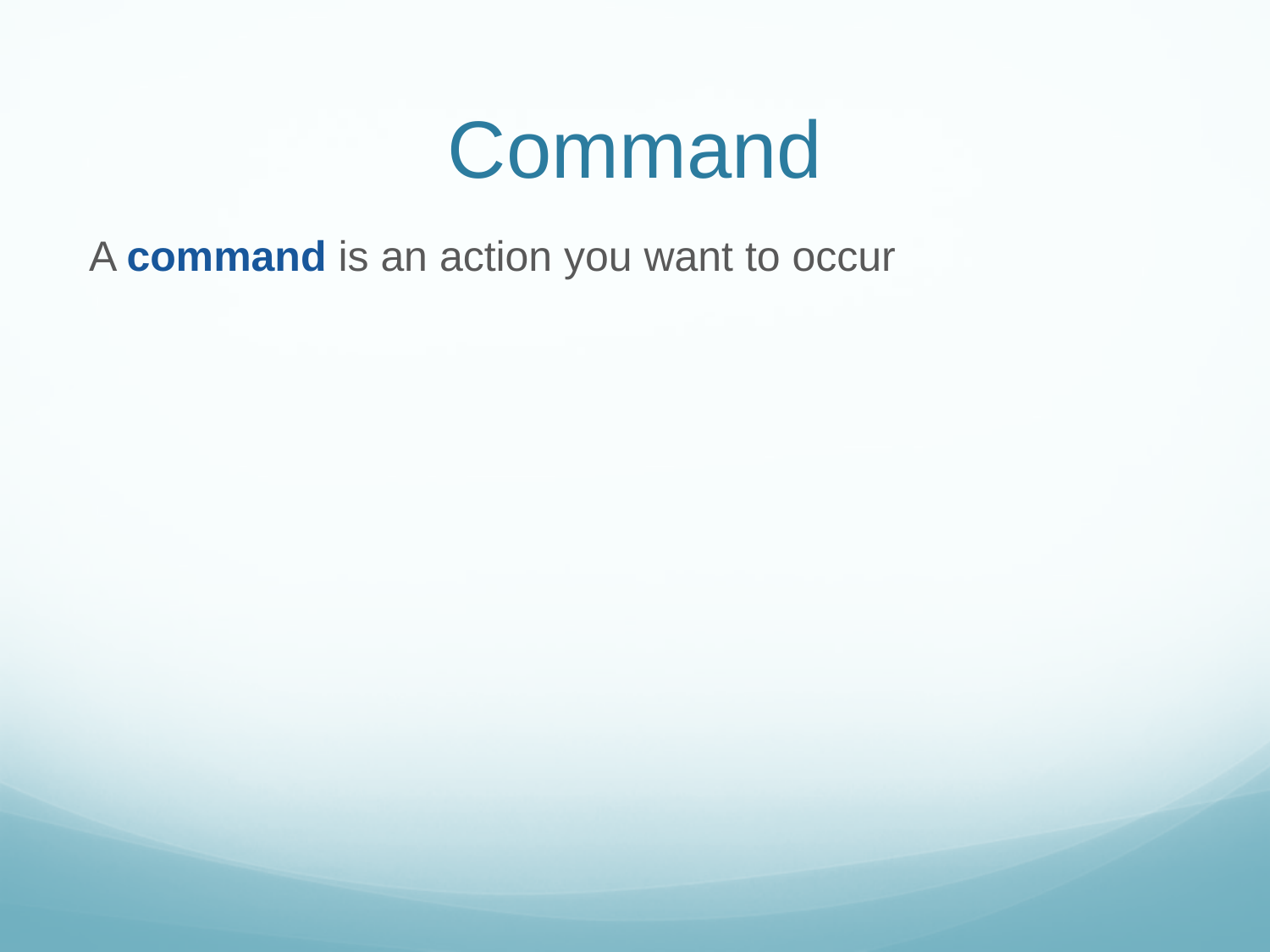

# Command
A command is an action you want to occur